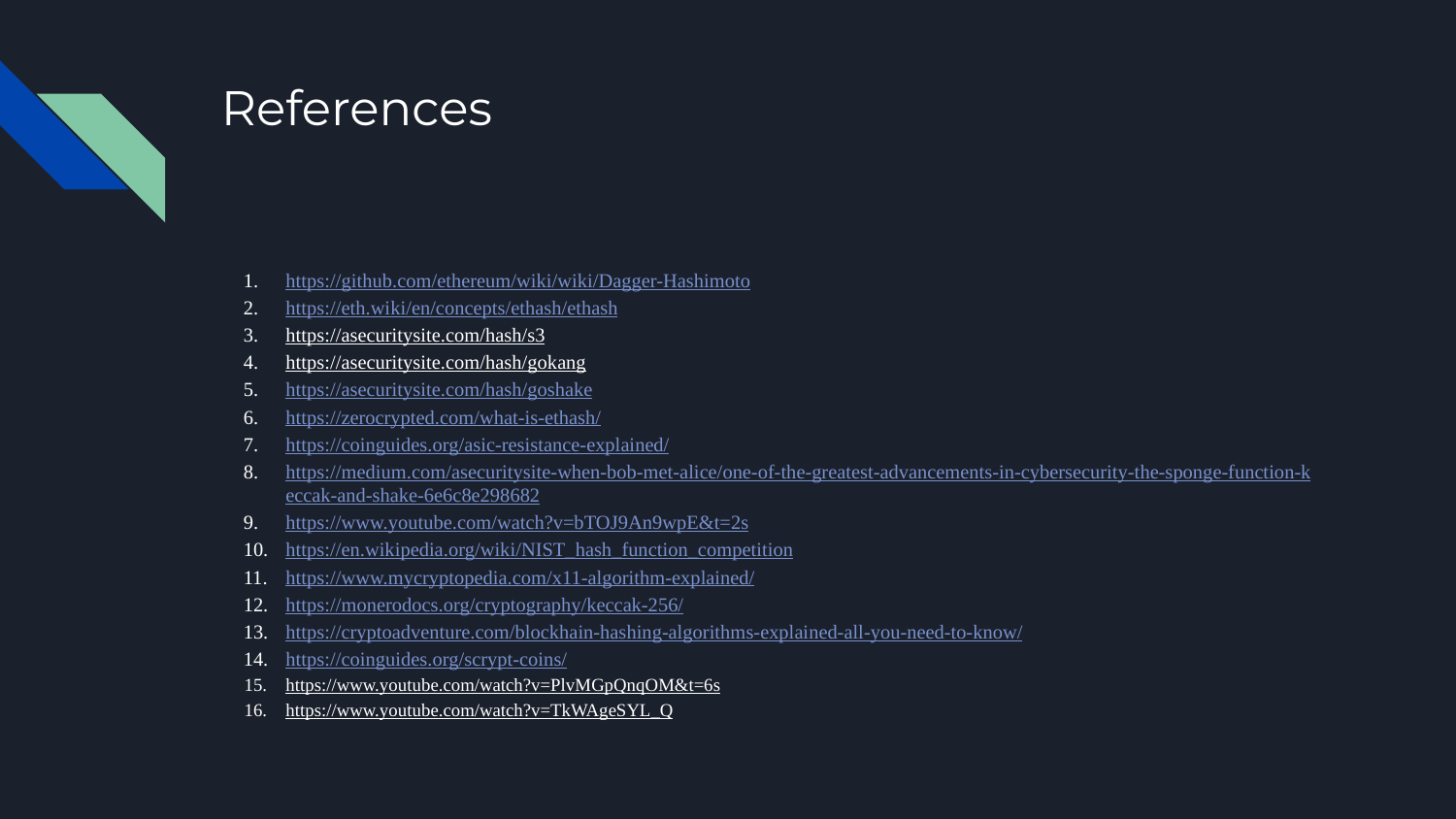

# References
https://github.com/ethereum/wiki/wiki/Dagger-Hashimoto
https://eth.wiki/en/concepts/ethash/ethash
https://asecuritysite.com/hash/s3
https://asecuritysite.com/hash/gokang
https://asecuritysite.com/hash/goshake
https://zerocrypted.com/what-is-ethash/
https://coinguides.org/asic-resistance-explained/
https://medium.com/asecuritysite-when-bob-met-alice/one-of-the-greatest-advancements-in-cybersecurity-the-sponge-function-keccak-and-shake-6e6c8e298682
https://www.youtube.com/watch?v=bTOJ9An9wpE&t=2s
https://en.wikipedia.org/wiki/NIST_hash_function_competition
https://www.mycryptopedia.com/x11-algorithm-explained/
https://monerodocs.org/cryptography/keccak-256/
https://cryptoadventure.com/blockhain-hashing-algorithms-explained-all-you-need-to-know/
https://coinguides.org/scrypt-coins/
https://www.youtube.com/watch?v=PlvMGpQnqOM&t=6s
https://www.youtube.com/watch?v=TkWAgeSYL_Q